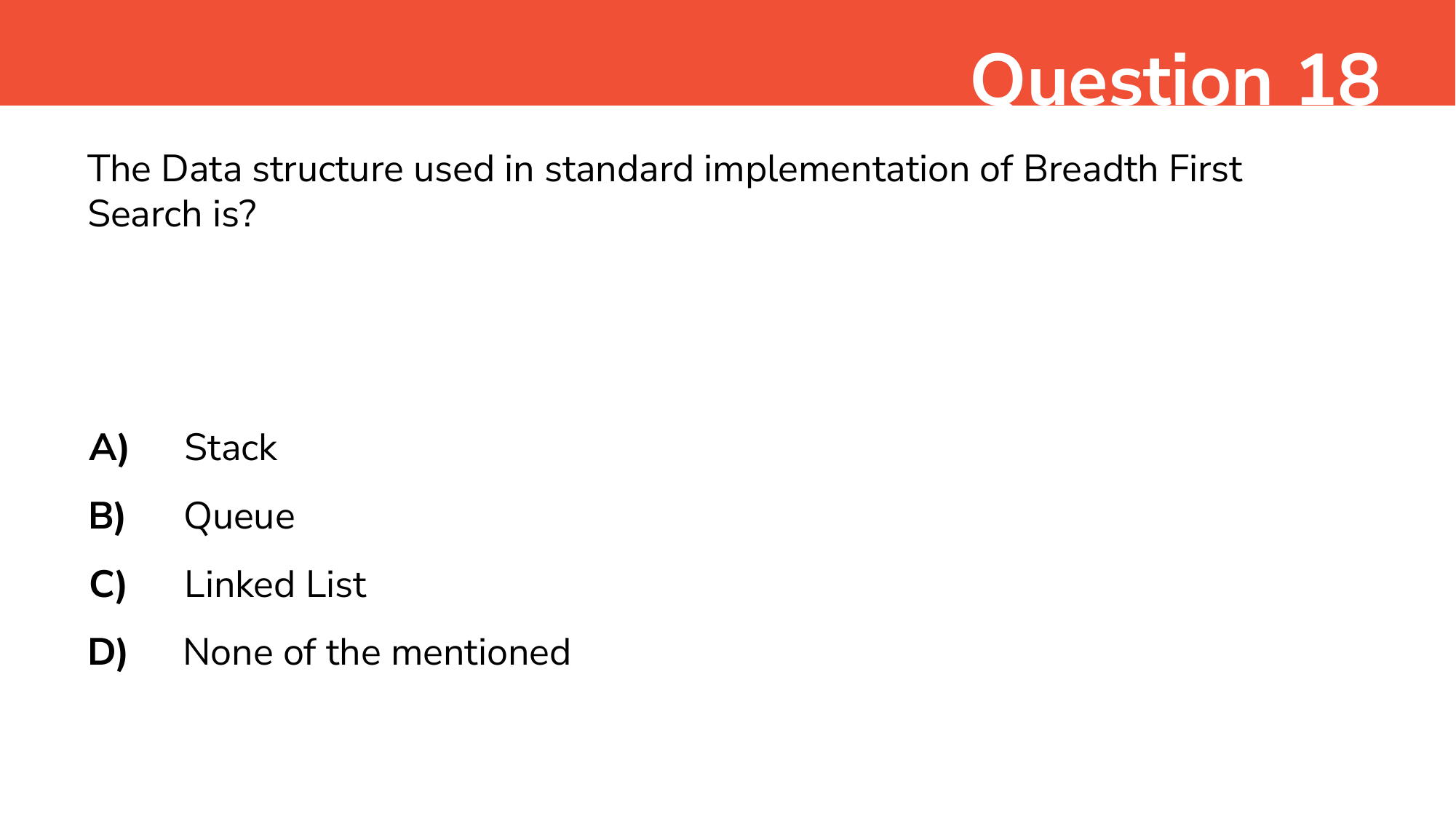

Question 18
The Data structure used in standard implementation of Breadth First Search is?
A)
Stack
B)
Queue
C)
Linked List
D)
None of the mentioned